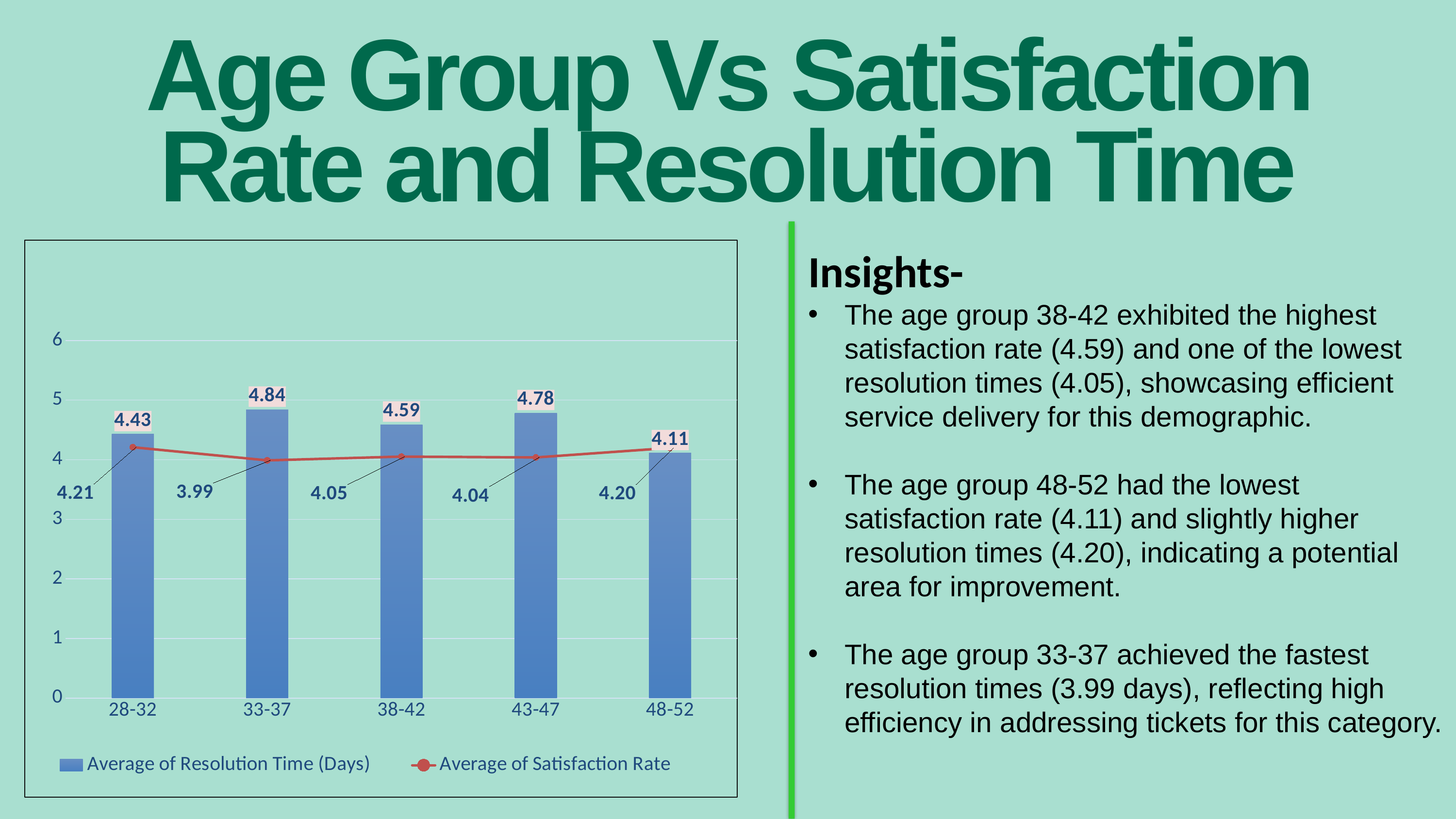

Age Group Vs Satisfaction Rate and Resolution Time

### Chart

| Category | Average of Resolution Time (Days) | Average of Satisfaction Rate |
|---|---|---|
| 28-32 | 4.4290763531065025 | 4.209981688881318 |
| 33-37 | 4.84004114697184 | 3.9888774591744887 |
| 38-42 | 4.589205204173644 | 4.052213491347847 |
| 43-47 | 4.783126373345597 | 4.038019316265522 |
| 48-52 | 4.111645196436583 | 4.198359289880151 |
Insights-
The age group 38-42 exhibited the highest satisfaction rate (4.59) and one of the lowest resolution times (4.05), showcasing efficient service delivery for this demographic.

The age group 48-52 had the lowest satisfaction rate (4.11) and slightly higher resolution times (4.20), indicating a potential area for improvement.

The age group 33-37 achieved the fastest resolution times (3.99 days), reflecting high efficiency in addressing tickets for this category.